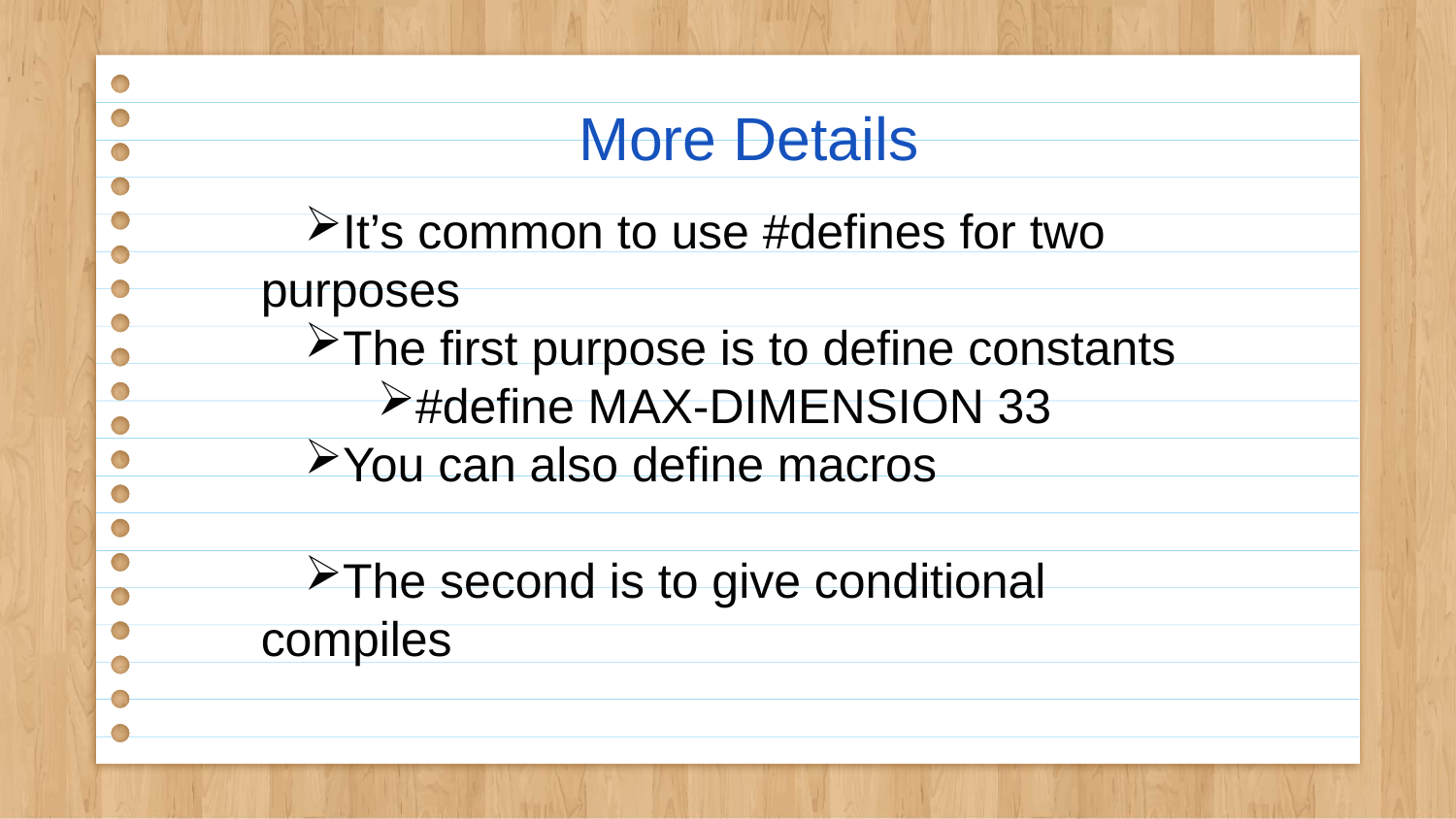

# More Details
It’s common to use #defines for two purposes
The first purpose is to define constants
#define MAX-DIMENSION 33
You can also define macros

The second is to give conditional compiles